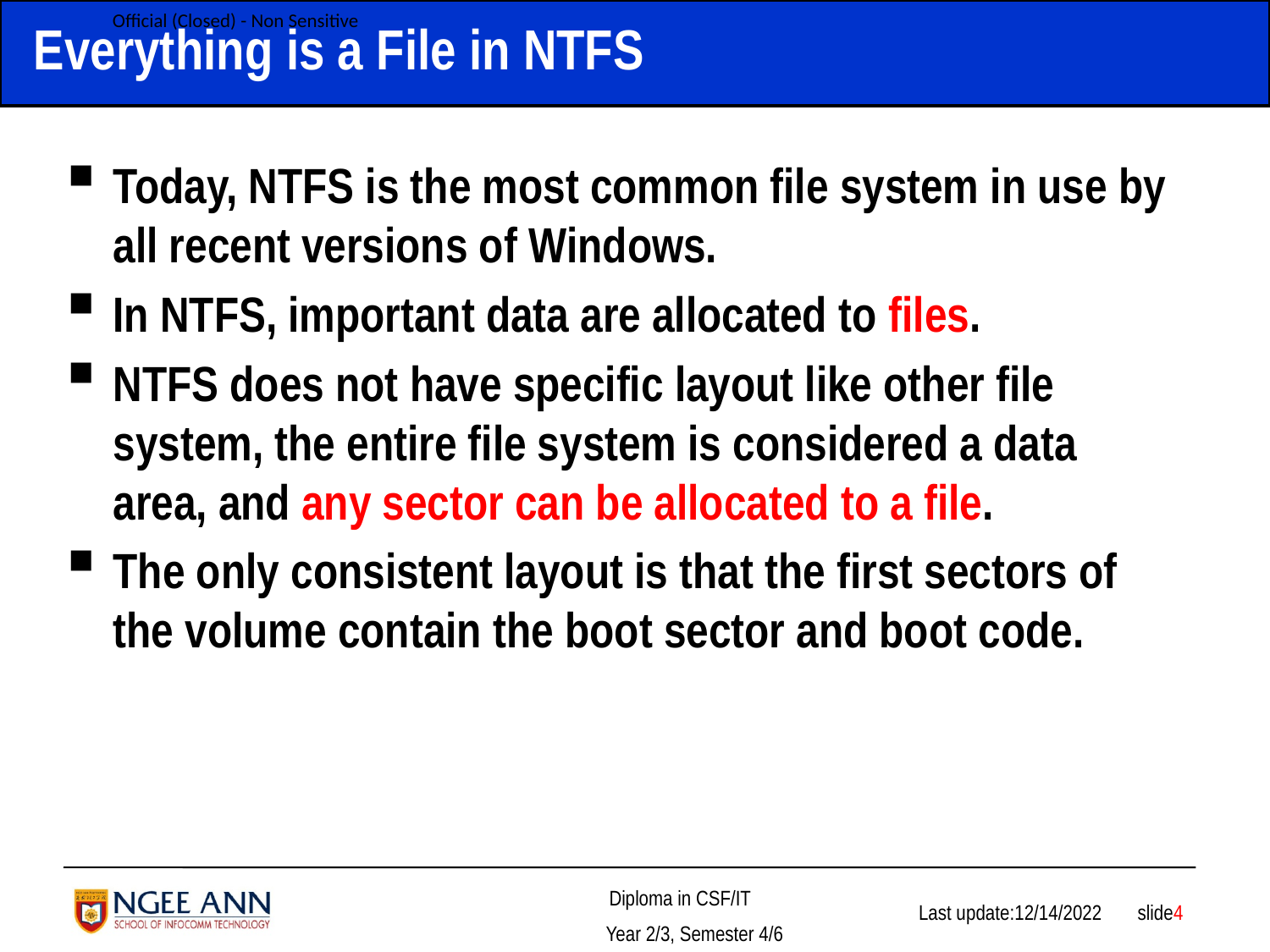

# Everything is a File in NTFS
Today, NTFS is the most common file system in use by all recent versions of Windows.
In NTFS, important data are allocated to files.
NTFS does not have specific layout like other file system, the entire file system is considered a data area, and any sector can be allocated to a file.
The only consistent layout is that the first sectors of the volume contain the boot sector and boot code.
    slide4